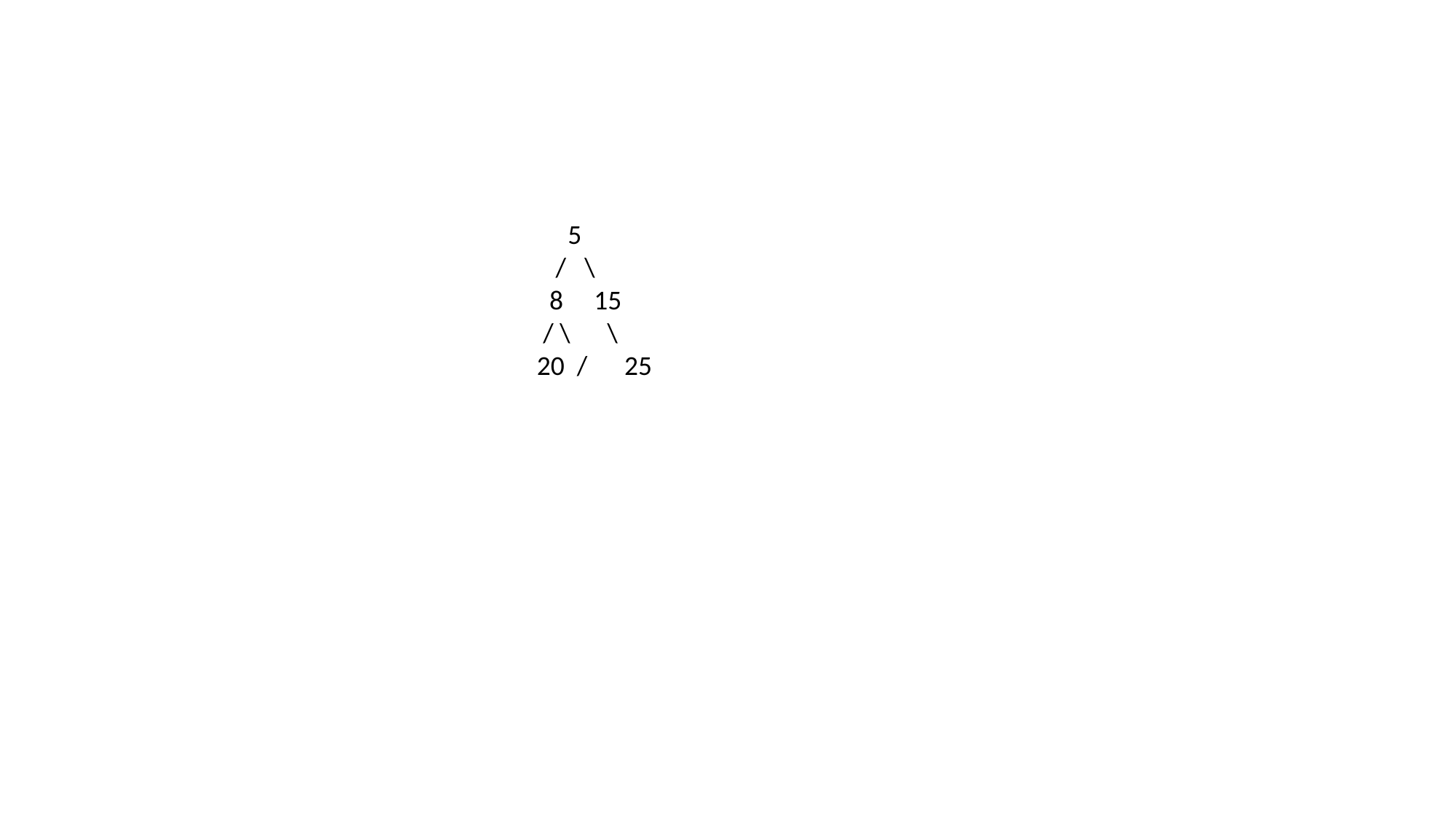

5
       /   \
      8     15
     / \      \
    20  /      25